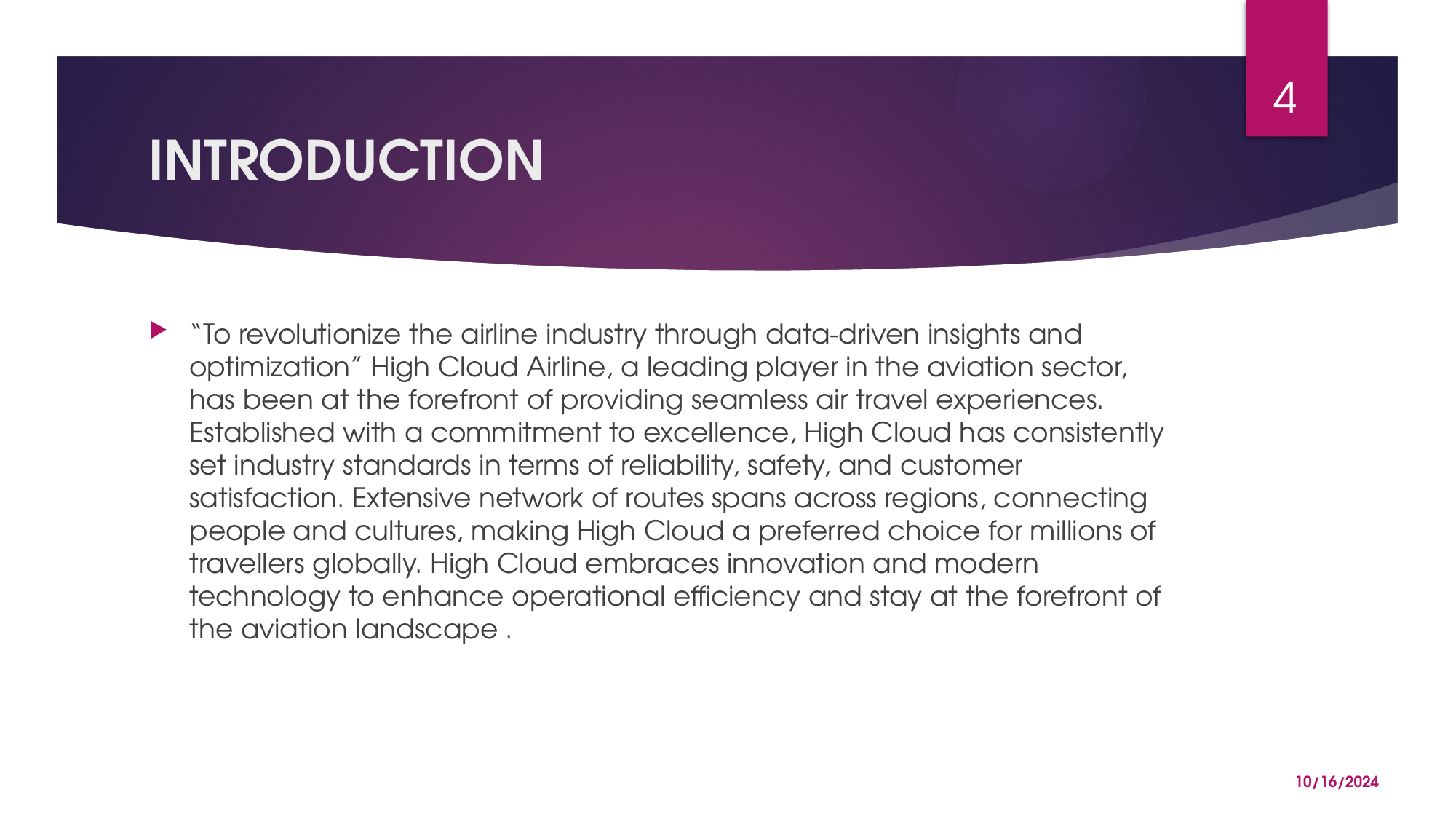

4
# INTRODUCTION
“To revolutionize the airline industry through data-driven insights and optimization” High Cloud Airline, a leading player in the aviation sector, has been at the forefront of providing seamless air travel experiences. Established with a commitment to excellence, High Cloud has consistently set industry standards in terms of reliability, safety, and customer satisfaction. Extensive network of routes spans across regions, connecting people and cultures, making High Cloud a preferred choice for millions of travellers globally. High Cloud embraces innovation and modern technology to enhance operational efficiency and stay at the forefront of the aviation landscape .

10/16/2024